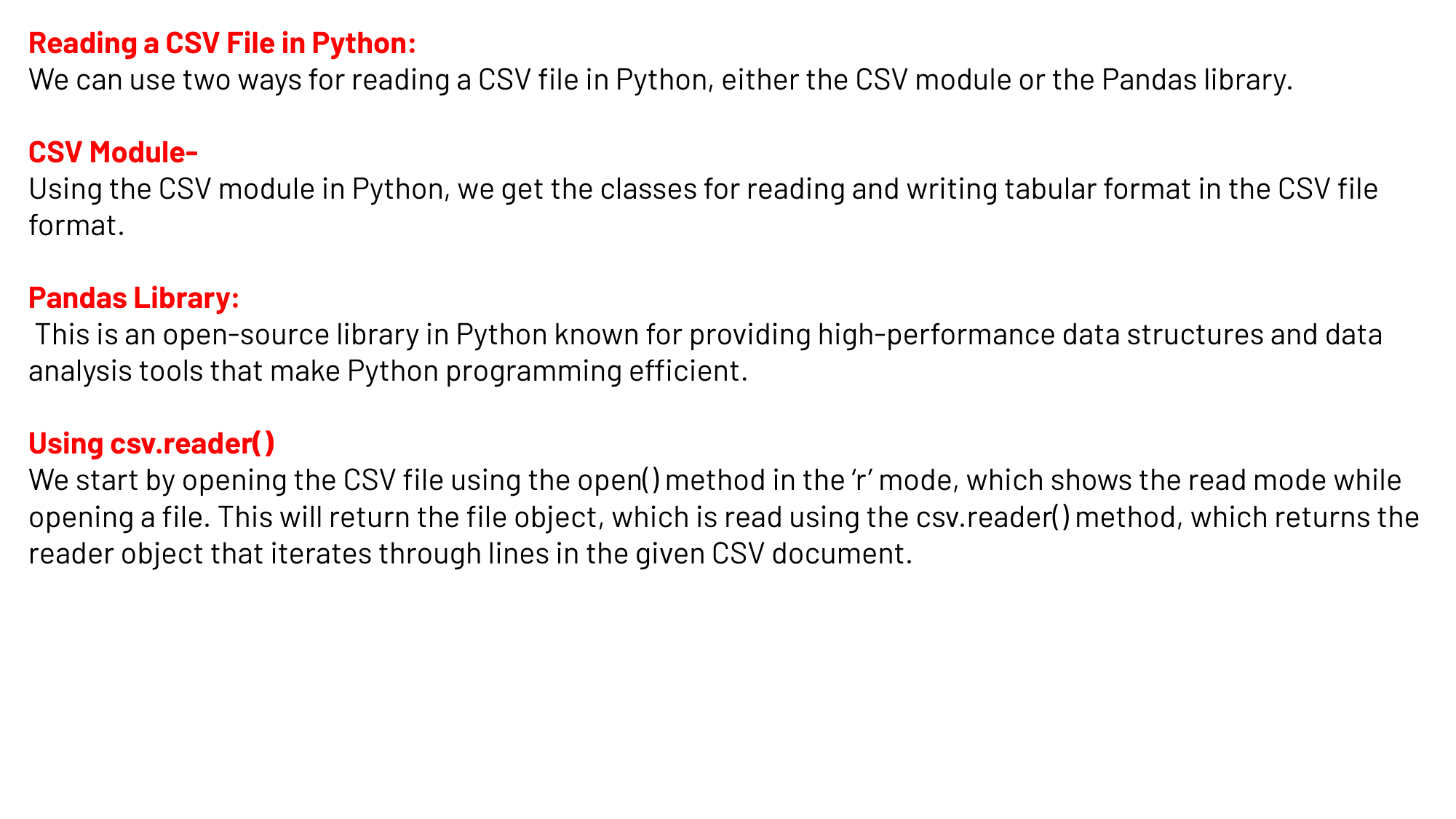

Reading a CSV File in Python:
We can use two ways for reading a CSV file in Python, either the CSV module or the Pandas library.

CSV Module-
Using the CSV module in Python, we get the classes for reading and writing tabular format in the CSV file format.

Pandas Library:
 This is an open-source library in Python known for providing high-performance data structures and data analysis tools that make Python programming efficient.

Using csv.reader()
We start by opening the CSV file using the open() method in the ‘r’ mode, which shows the read mode while opening a file. This will return the file object, which is read using the csv.reader() method, which returns the reader object that iterates through lines in the given CSV document.